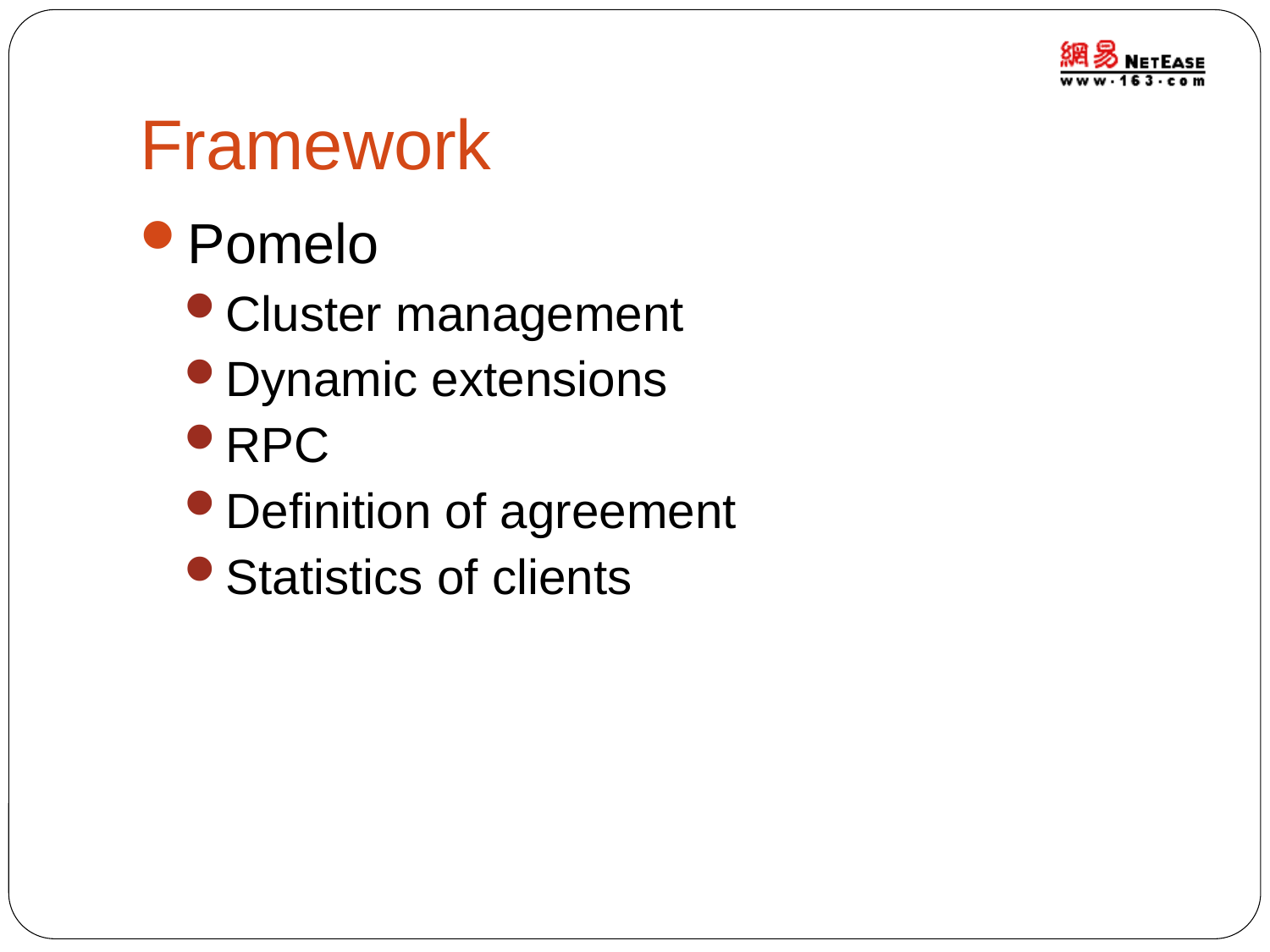

# Framework
Pomelo
Cluster management
Dynamic extensions
RPC
Definition of agreement
Statistics of clients